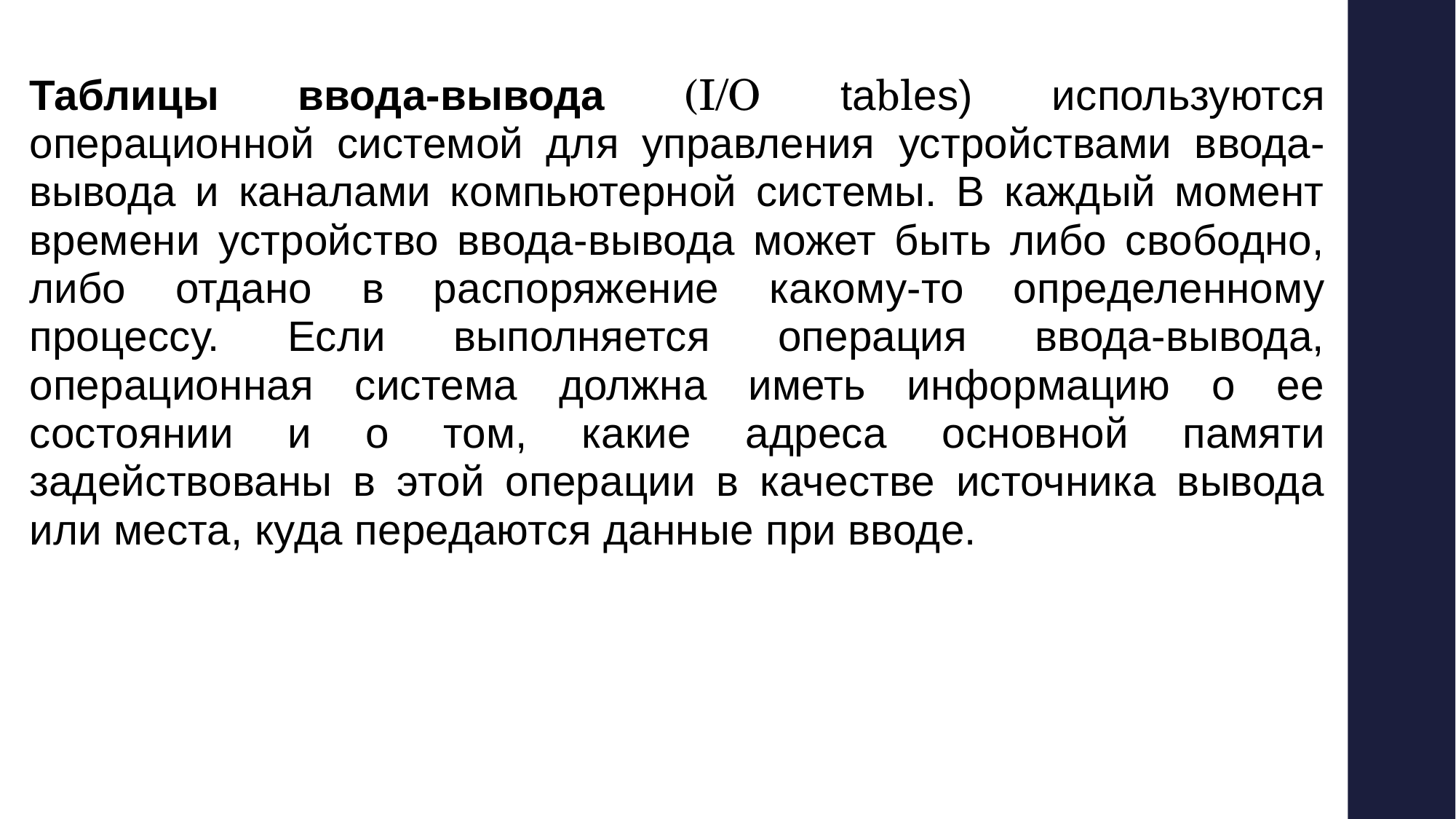

Таблицы ввода-вывода (I/O tables) используются операционной системой для управления устройствами ввода-вывода и каналами компьютерной системы. В каждый момент времени устройство ввода-вывода может быть либо свободно, либо отдано в распоряжение какому-то определенному процессу. Если выполняется операция ввода-вывода, операционная система должна иметь информацию о ее состоянии и о том, какие адреса основной памяти задействованы в этой операции в качестве источника вывода или места, куда передаются данные при вводе.